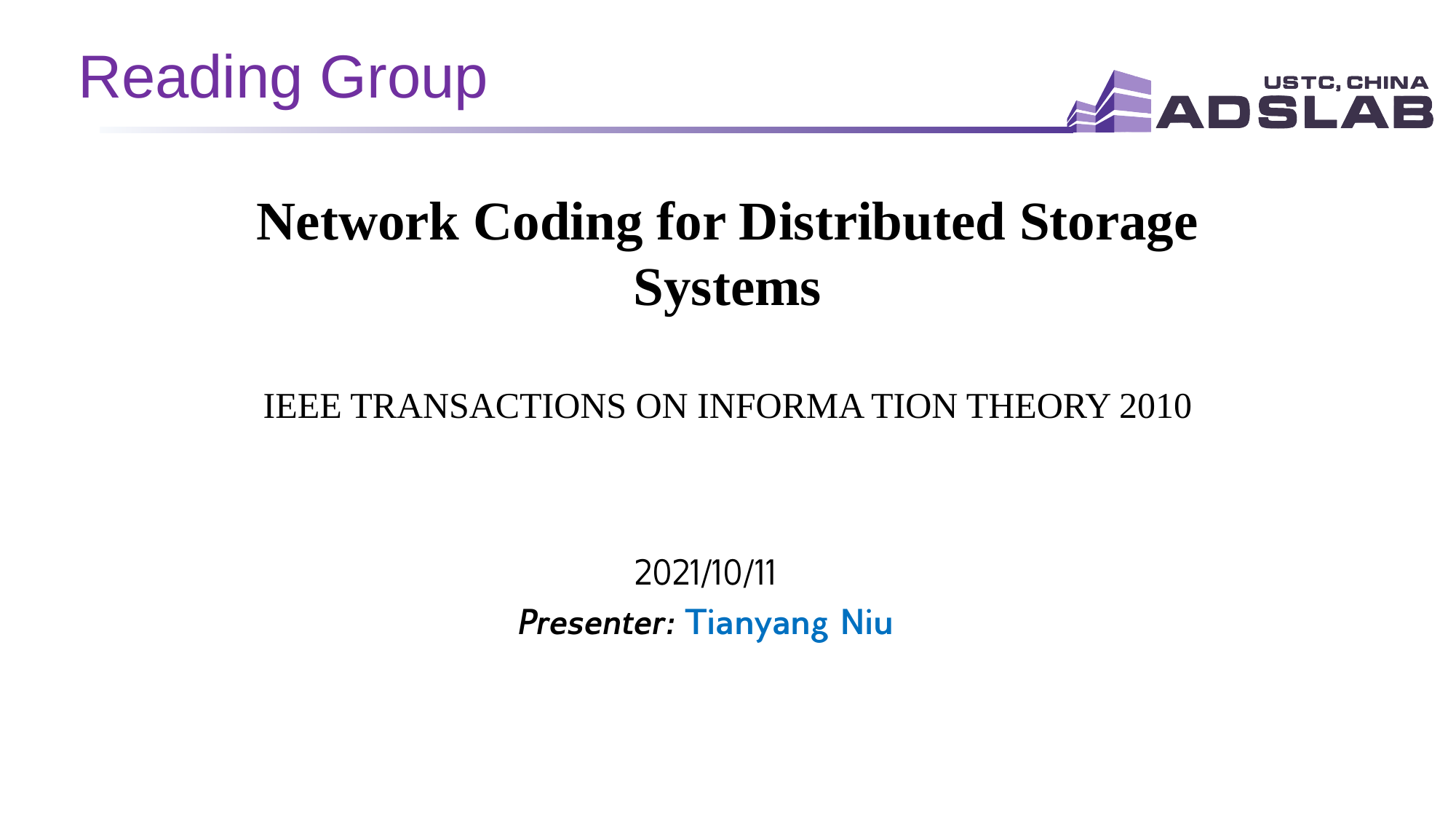

Reading Group
Network Coding for Distributed Storage Systems

IEEE TRANSACTIONS ON INFORMA TION THEORY 2010
2021/10/11
Presenter: Tianyang Niu